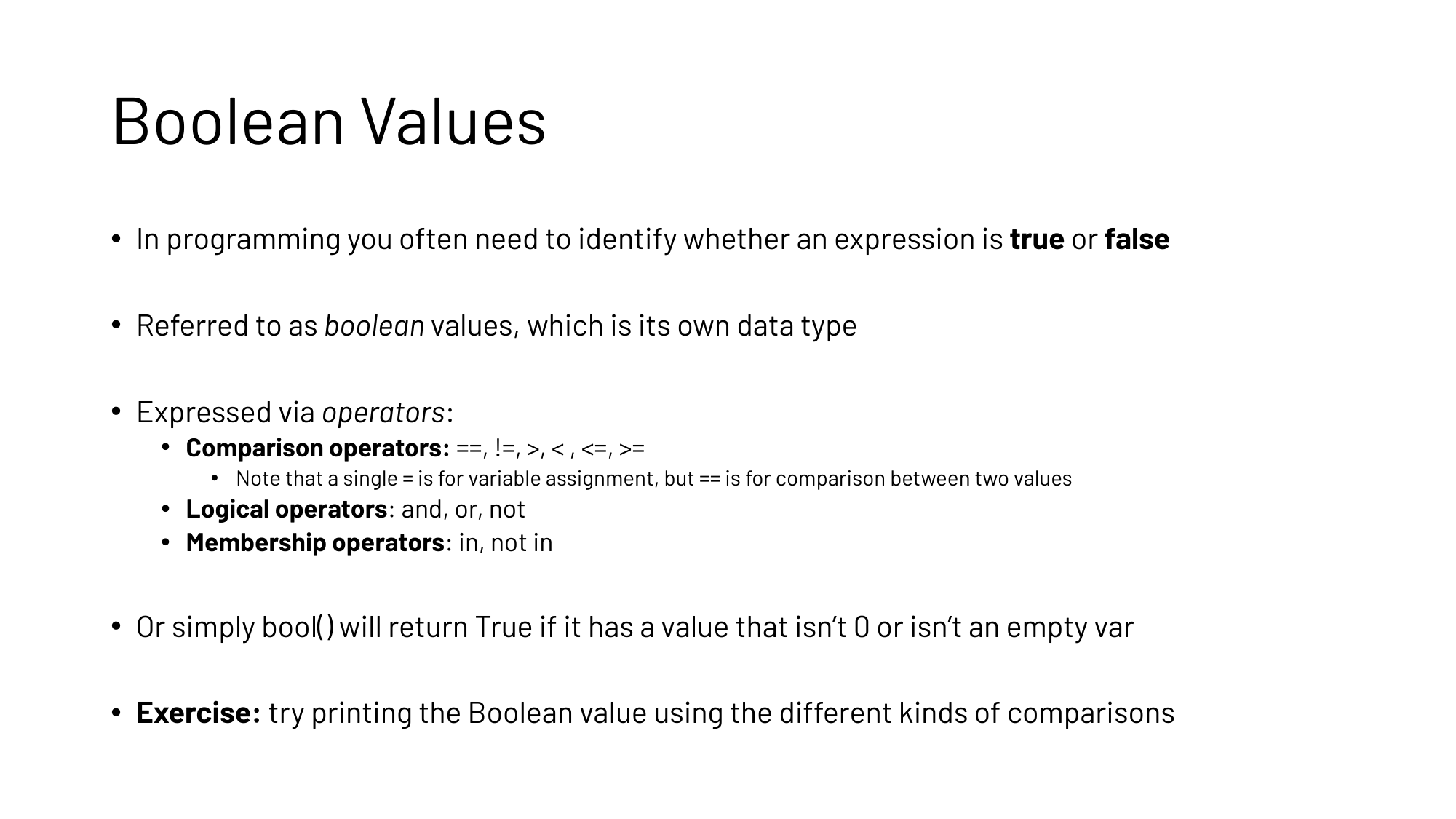

# Boolean Values
In programming you often need to identify whether an expression is true or false

Referred to as boolean values, which is its own data type

Expressed via operators:
Comparison operators: ==, !=, >, < , <=, >=
Note that a single = is for variable assignment, but == is for comparison between two values
Logical operators: and, or, not
Membership operators: in, not in

Or simply bool() will return True if it has a value that isn’t 0 or isn’t an empty var

Exercise: try printing the Boolean value using the different kinds of comparisons